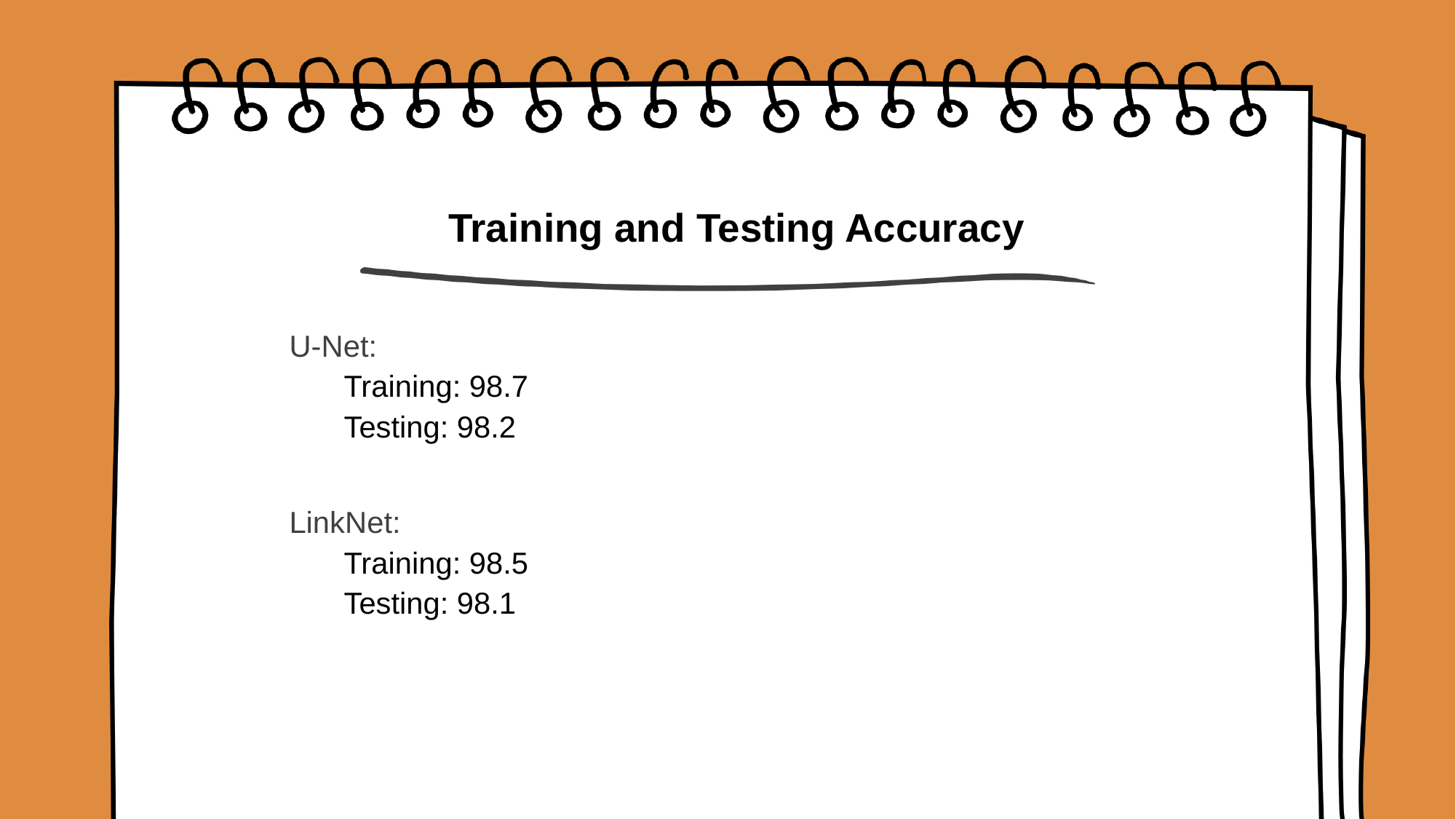

# Training and Testing Accuracy
U-Net:
Training: 98.7
Testing: 98.2

LinkNet:
Training: 98.5
Testing: 98.1